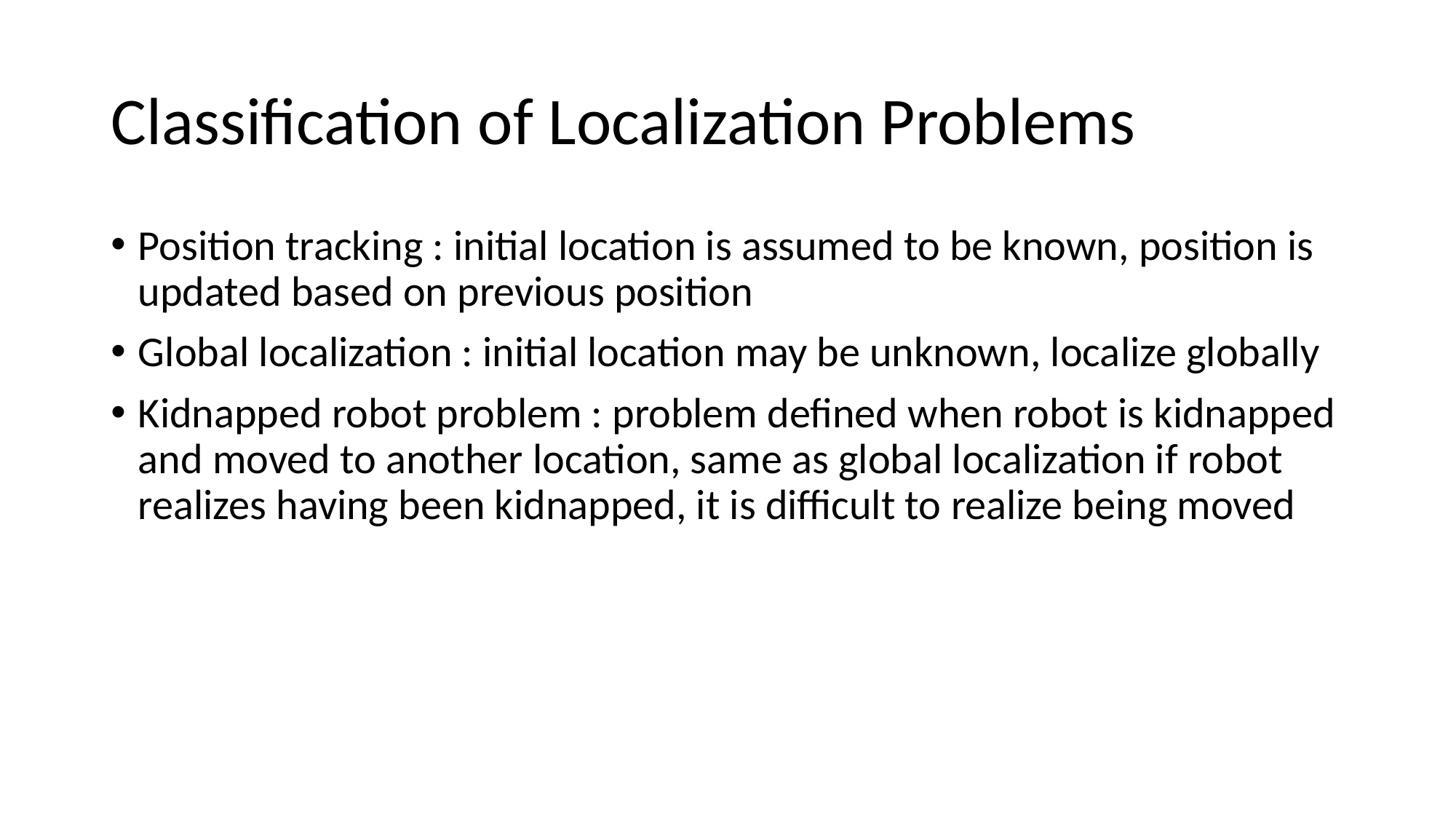

# Classification of Localization Problems
Position tracking : initial location is assumed to be known, position is updated based on previous position
Global localization : initial location may be unknown, localize globally
Kidnapped robot problem : problem defined when robot is kidnapped and moved to another location, same as global localization if robot realizes having been kidnapped, it is difficult to realize being moved